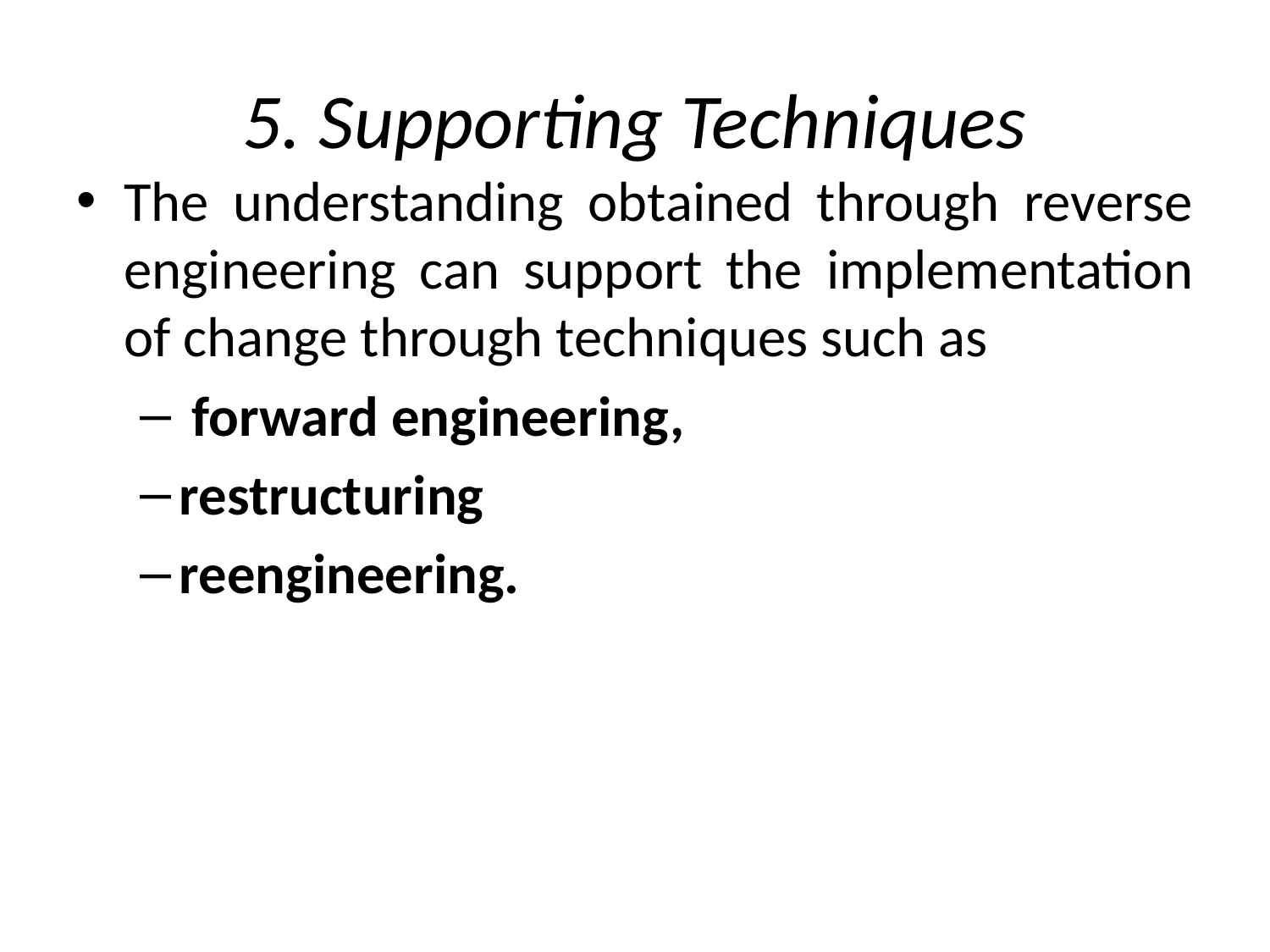

# 5. Supporting Techniques
The understanding obtained through reverse engineering can support the implementation of change through techniques such as
 forward engineering,
restructuring
reengineering.